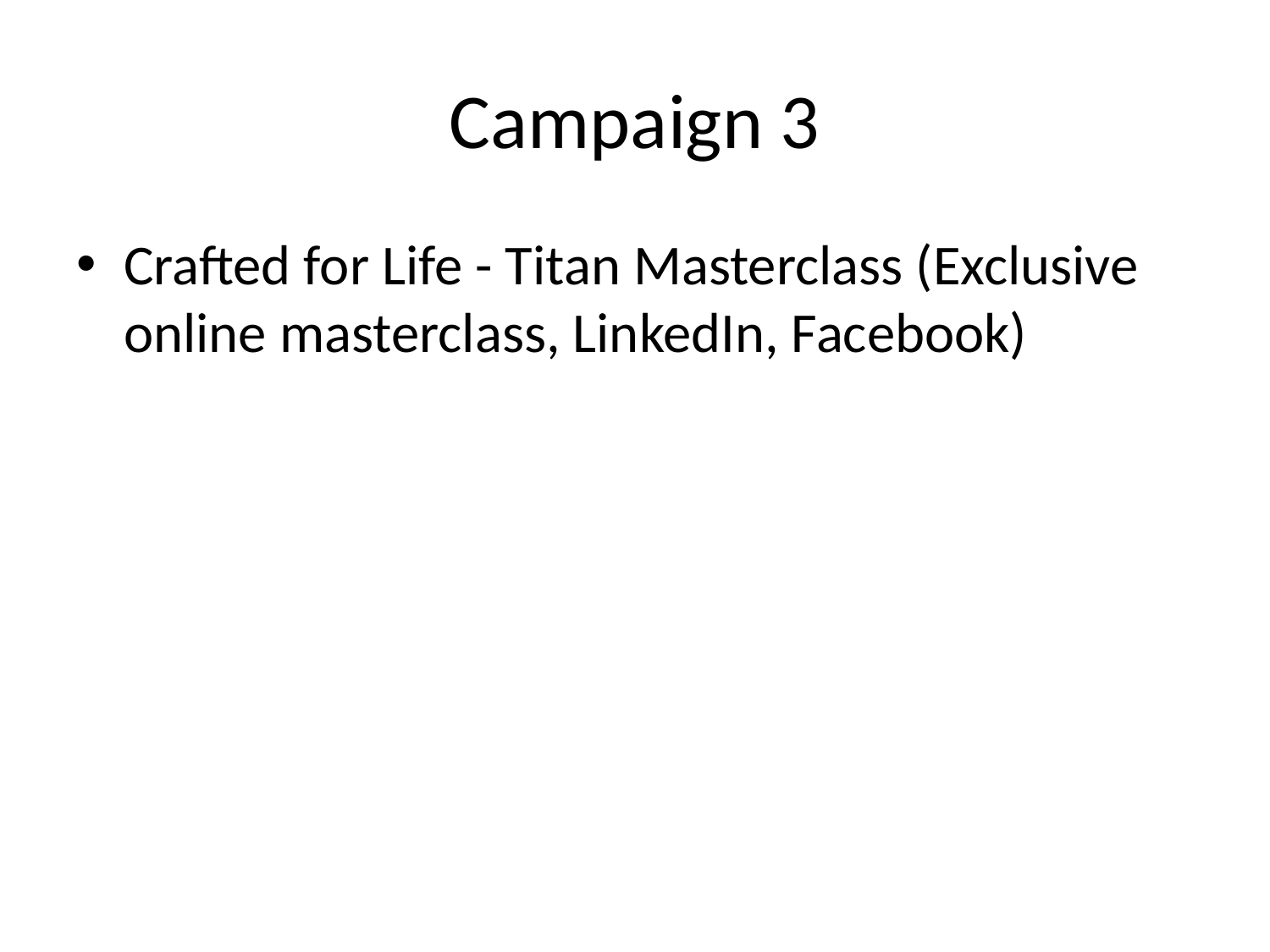

# Campaign 3
Crafted for Life - Titan Masterclass (Exclusive online masterclass, LinkedIn, Facebook)